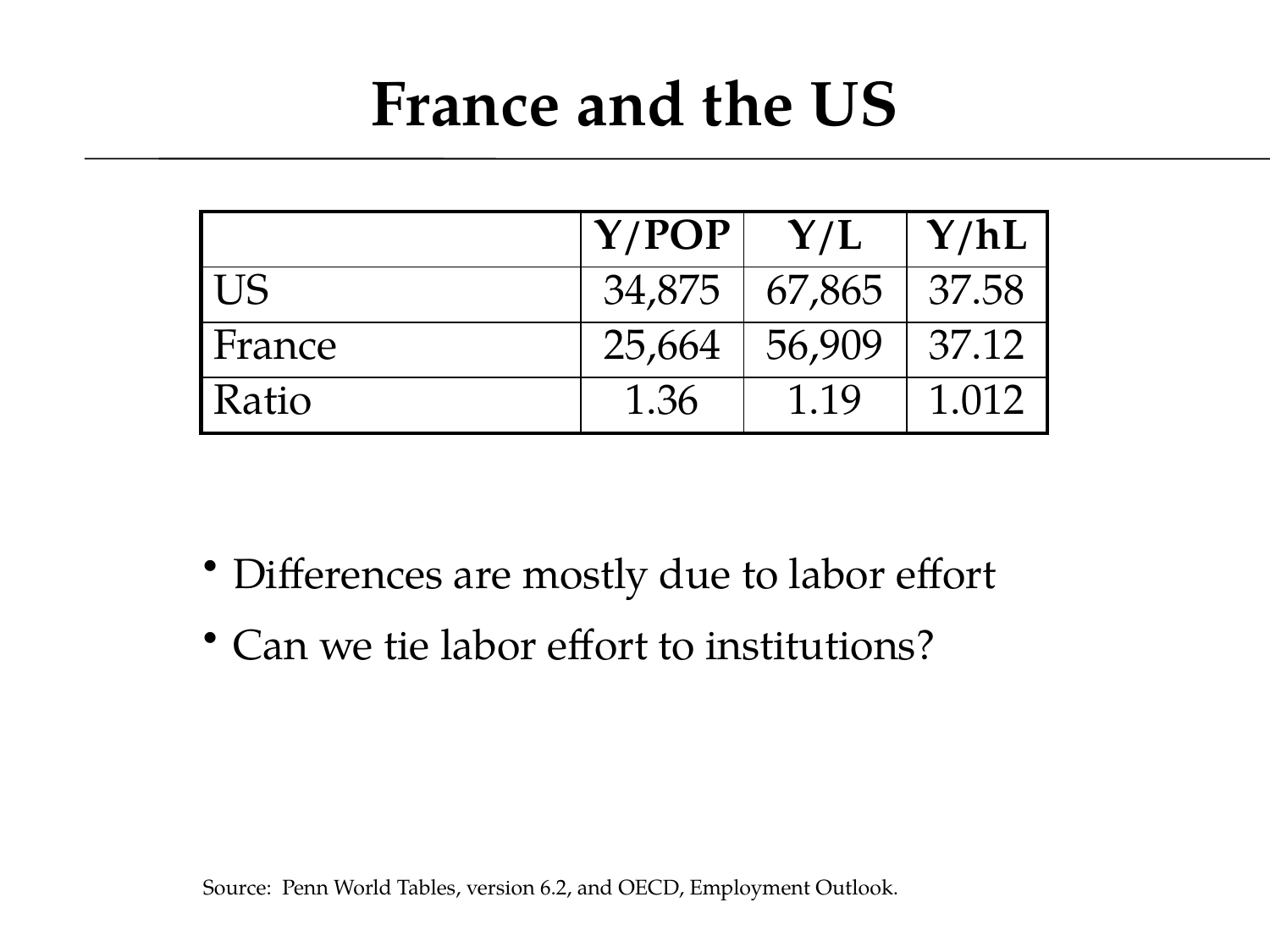

# France and the US

|  | Y/POP | Y/L | Y/hL |
| --- | --- | --- | --- |
| US | 34,875 | 67,865 | 37.58 |
| France | 25,664 | 56,909 | 37.12 |
| Ratio | 1.36 | 1.19 | 1.012 |
Differences are mostly due to labor effort
Can we tie labor effort to institutions?
Source:  Penn World Tables, version 6.2, and OECD, Employment Outlook.